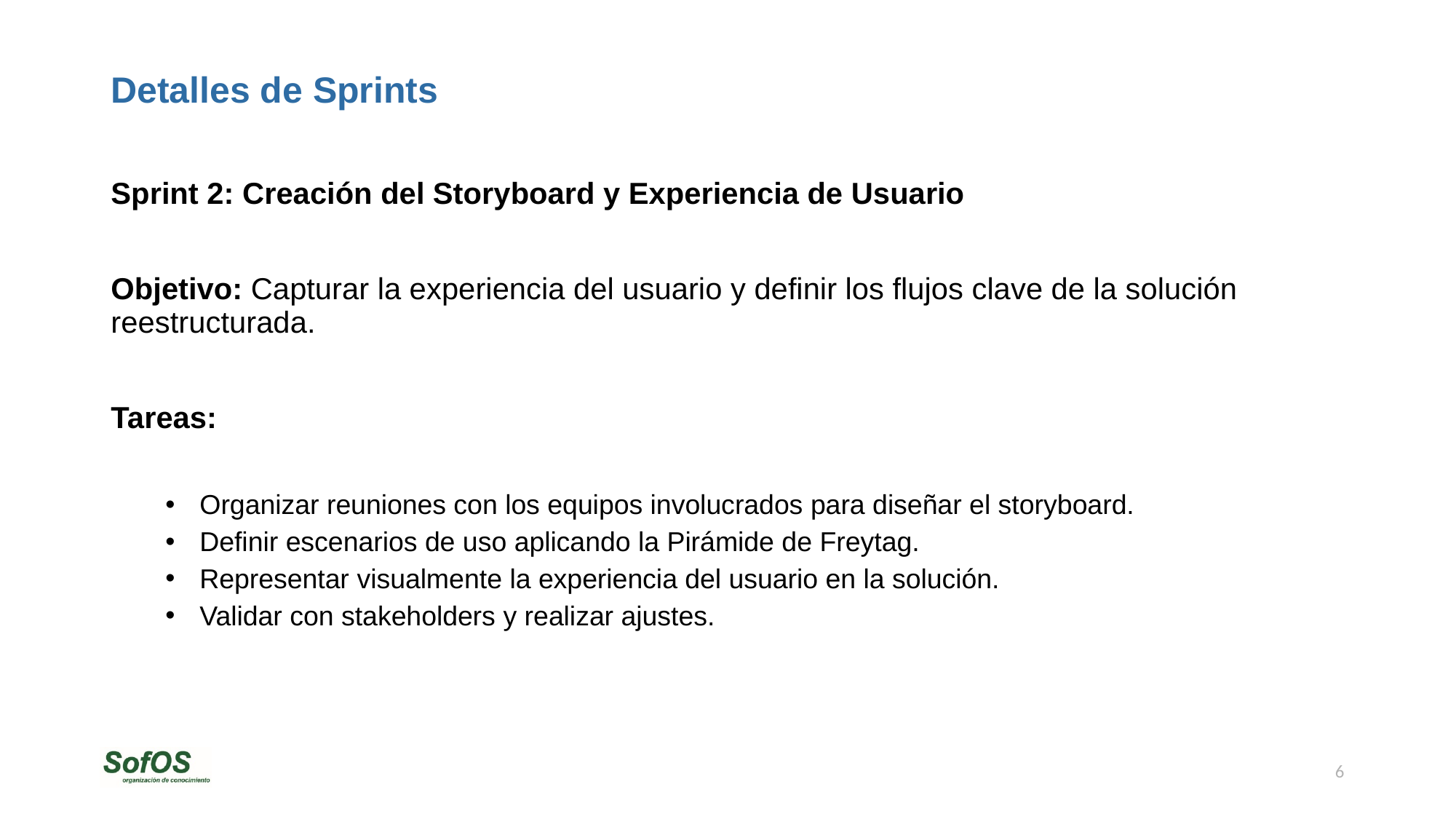

# Detalles de Sprints
Sprint 2: Creación del Storyboard y Experiencia de Usuario

Objetivo: Capturar la experiencia del usuario y definir los flujos clave de la solución reestructurada.

Tareas:

Organizar reuniones con los equipos involucrados para diseñar el storyboard.
Definir escenarios de uso aplicando la Pirámide de Freytag.
Representar visualmente la experiencia del usuario en la solución.
Validar con stakeholders y realizar ajustes.
6